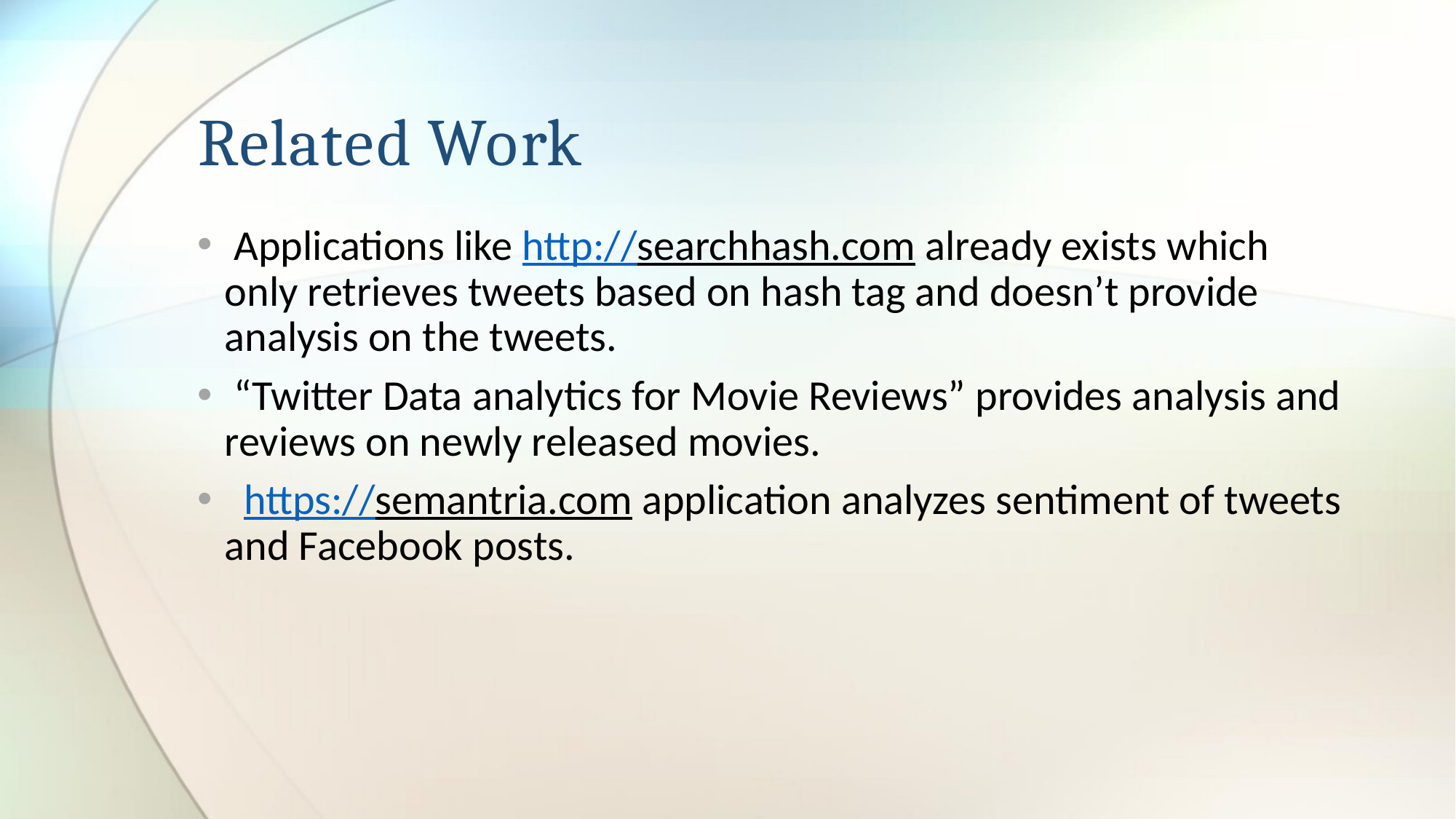

# Related Work
 Applications like http://searchhash.com already exists which only retrieves tweets based on hash tag and doesn’t provide analysis on the tweets.
 “Twitter Data analytics for Movie Reviews” provides analysis and reviews on newly released movies.
  https://semantria.com application analyzes sentiment of tweets and Facebook posts.